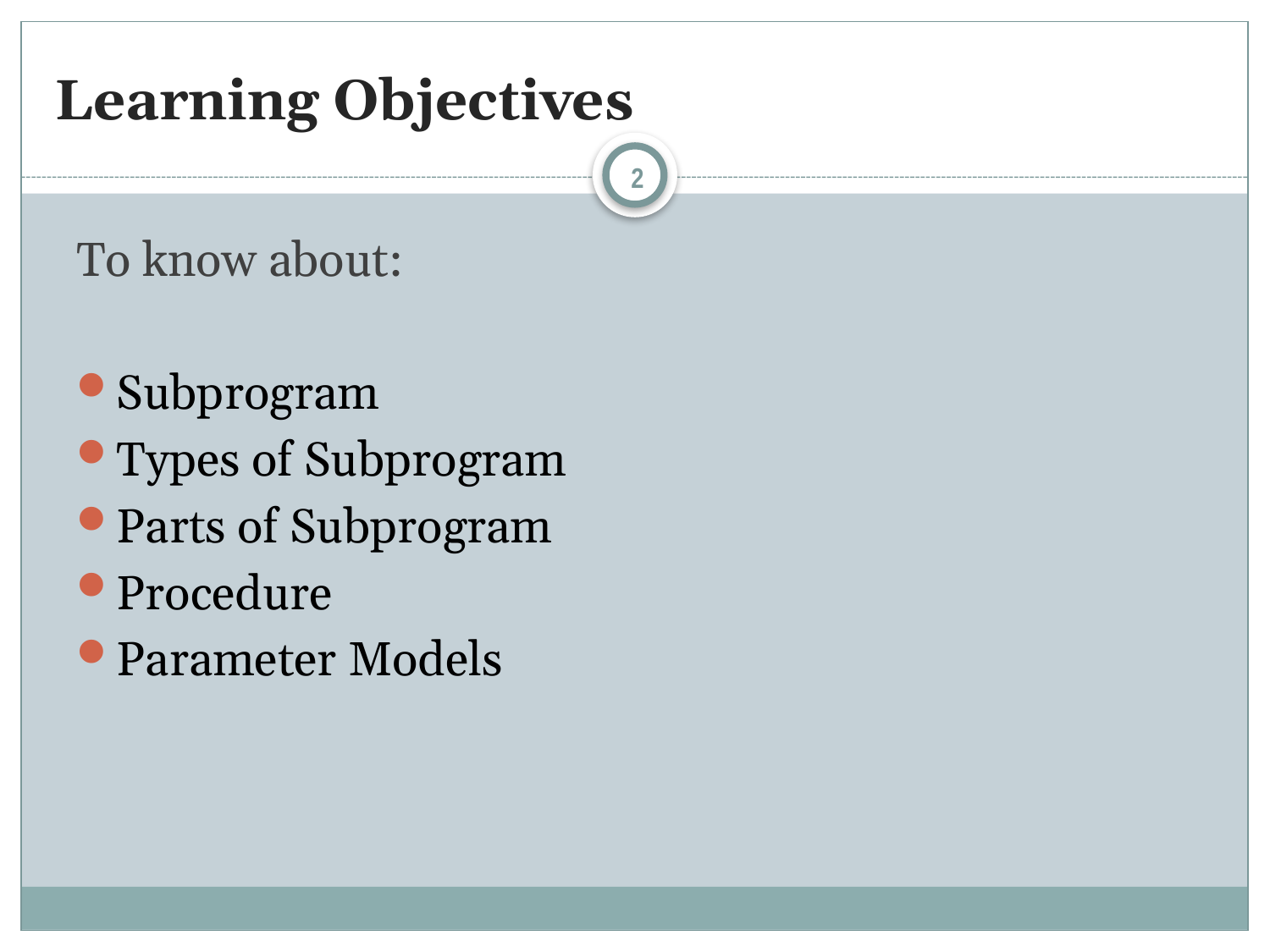

# Learning Objectives
2
To know about:

Subprogram
Types of Subprogram
Parts of Subprogram
Procedure
Parameter Models